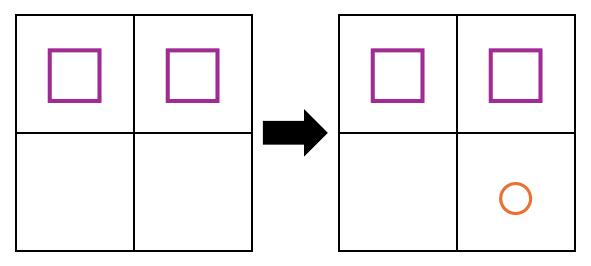

| ☐ | ☐ |
| --- | --- |
|  |  |
| ☐ | ☐ |
| --- | --- |
|  | ○ |